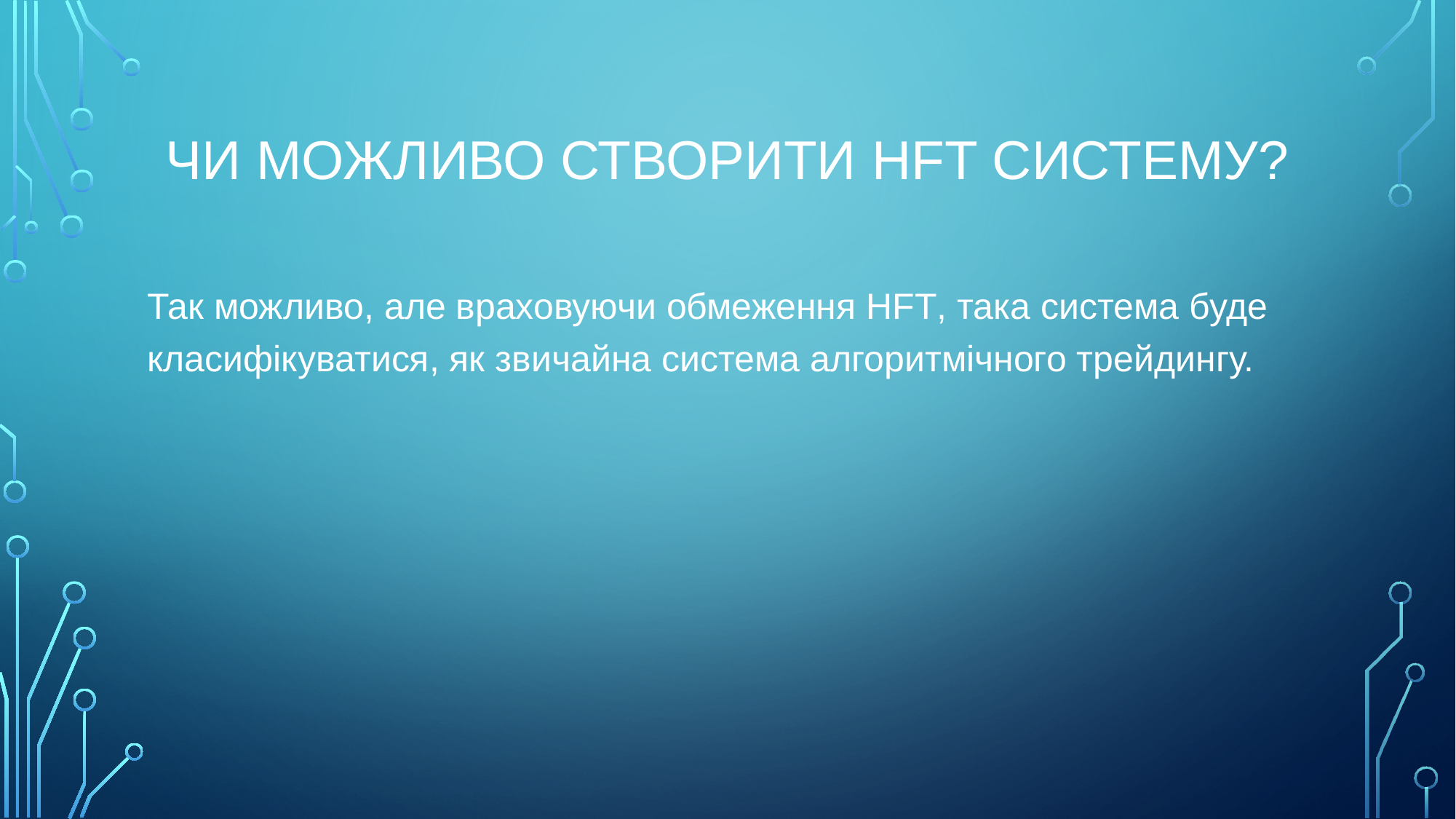

# Чи можливо створити HFT систему?
Так можливо, але враховуючи обмеження HFT, така система буде класифікуватися, як звичайна система алгоритмічного трейдингу.